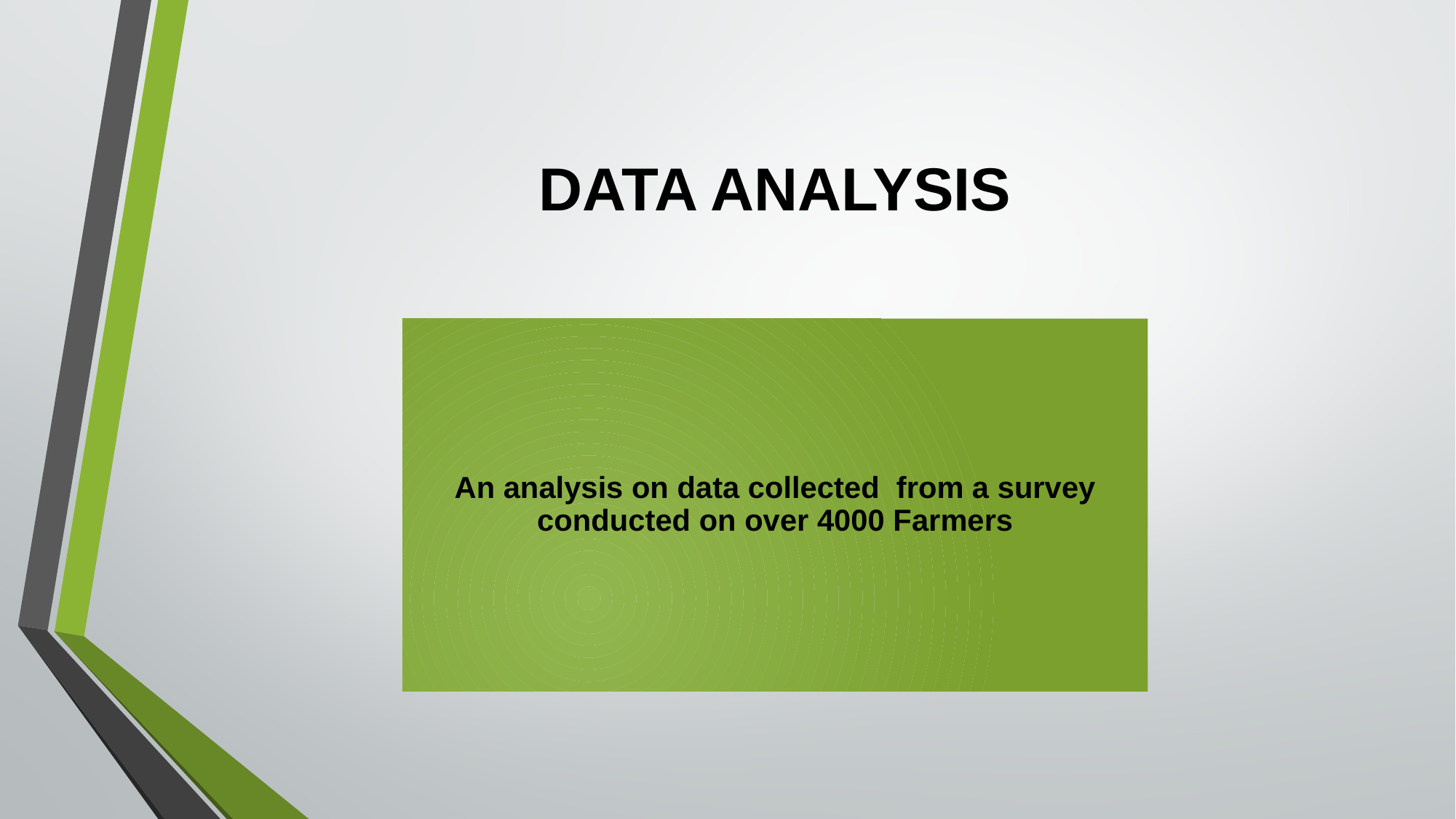

# DATA ANALYSIS
An analysis on data collected  from a survey conducted on over 4000 Farmers